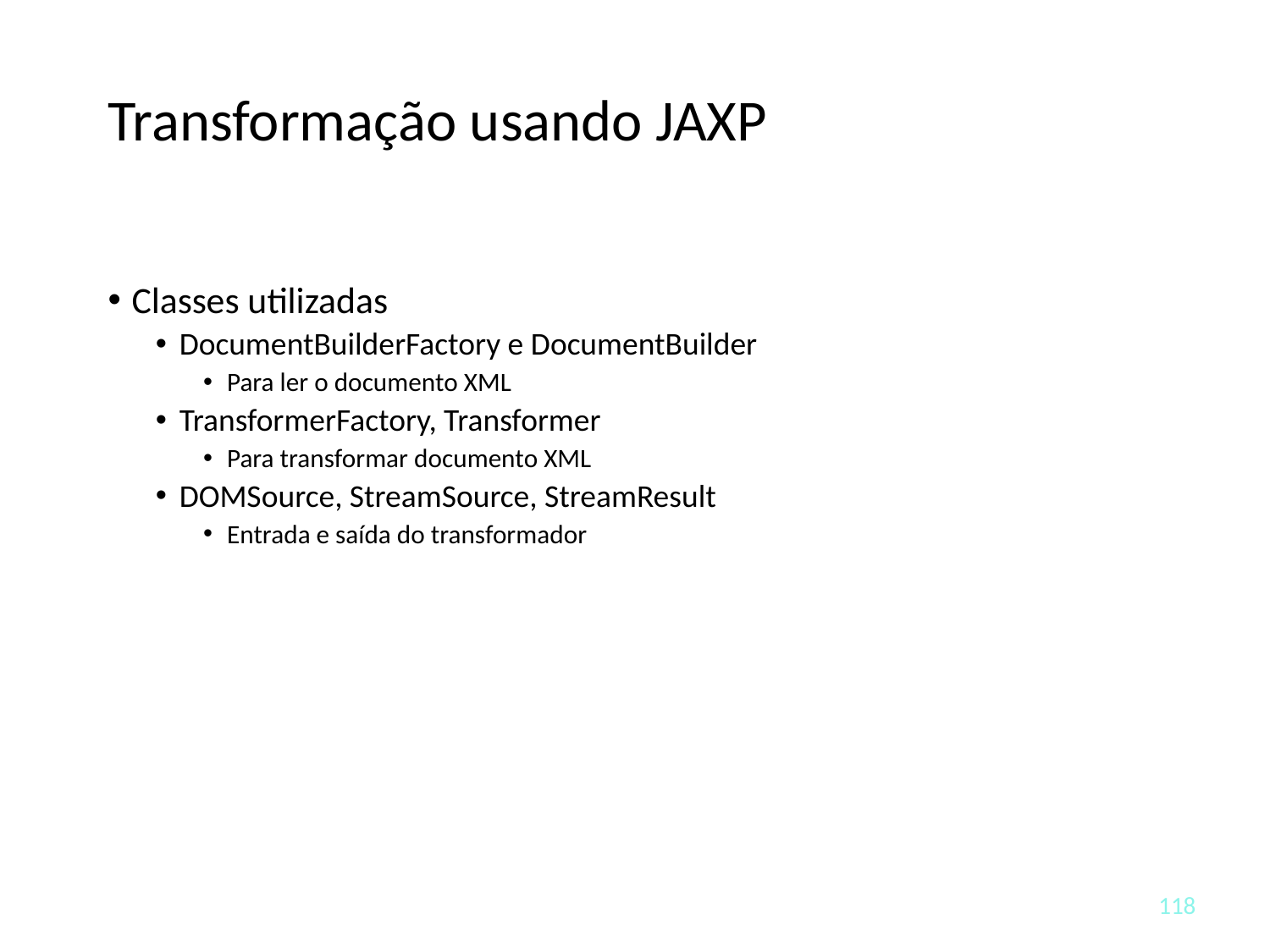

# Transformação usando JAXP
Classes utilizadas
DocumentBuilderFactory e DocumentBuilder
Para ler o documento XML
TransformerFactory, Transformer
Para transformar documento XML
DOMSource, StreamSource, StreamResult
Entrada e saída do transformador